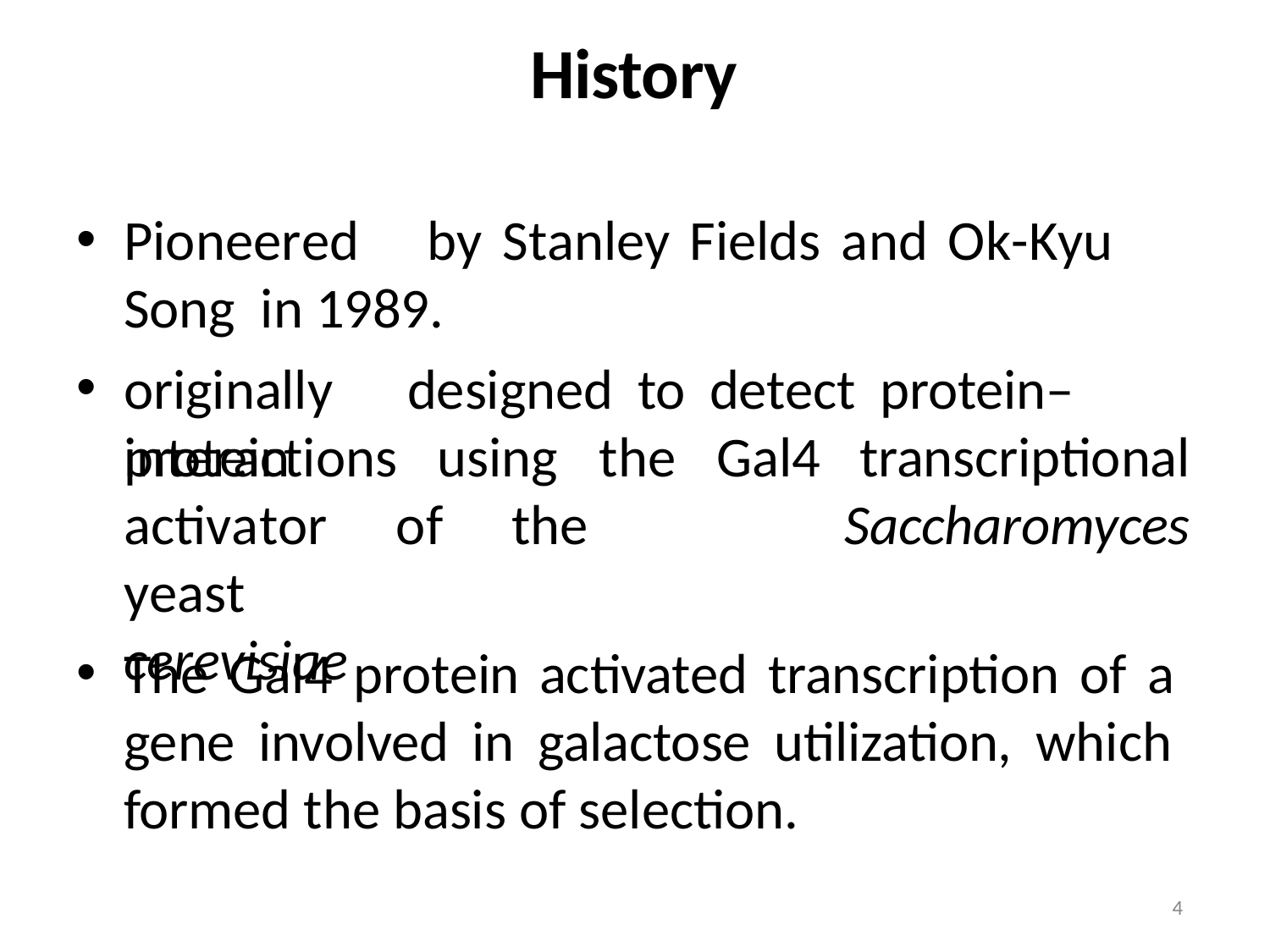

# History
Pioneered	by	Stanley	Fields	and	Ok-Kyu	Song  in 1989.
originally	designed	to	detect	protein–protein
interactions	using	the	Gal4
transcriptional
Saccharomyces
activator	of	the	yeast
cerevisiae
The Gal4 protein activated transcription of a  gene involved in galactose utilization, which  formed the basis of selection.
4